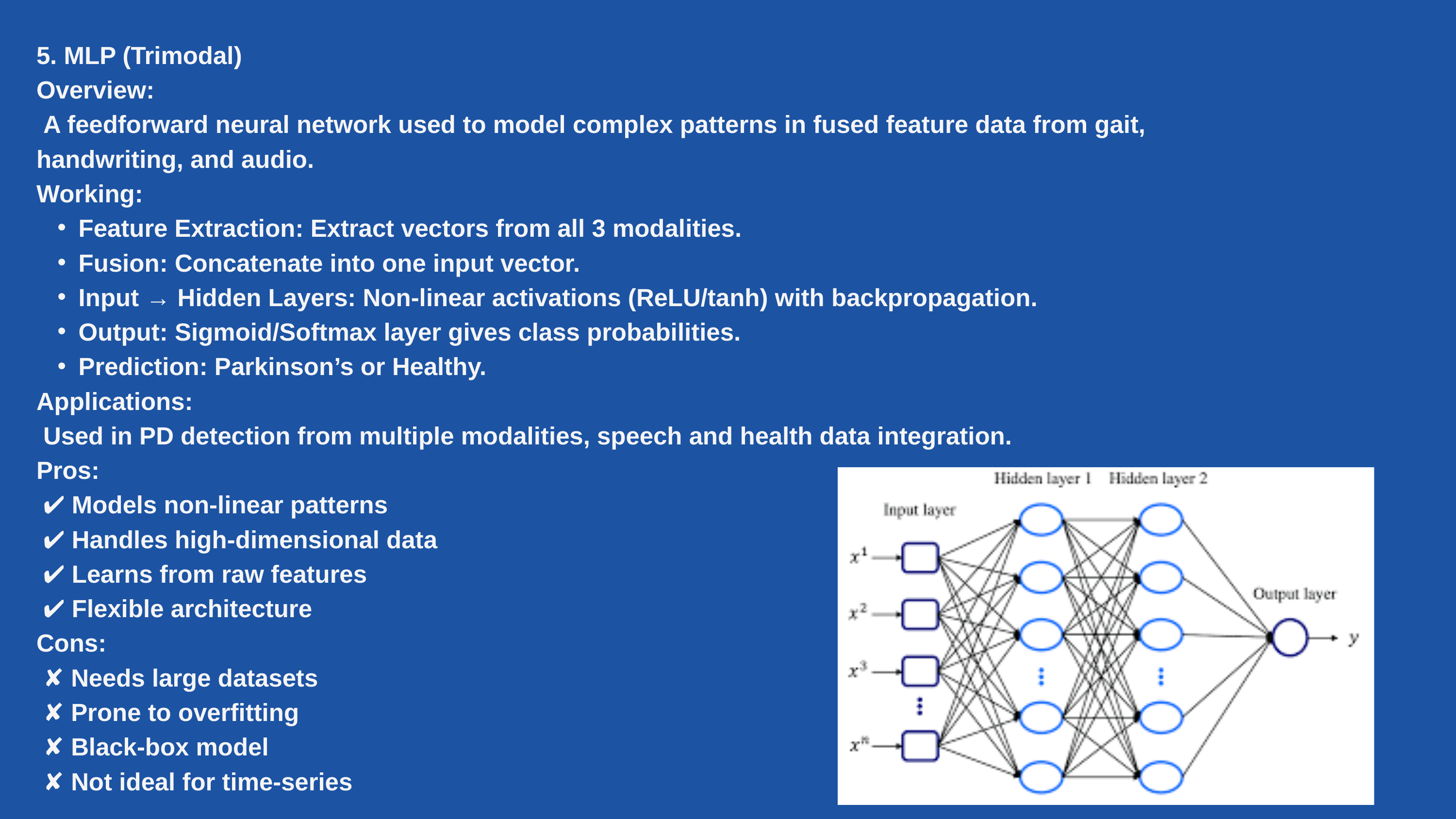

5. MLP (Trimodal)
Overview:
 A feedforward neural network used to model complex patterns in fused feature data from gait, handwriting, and audio.
Working:
Feature Extraction: Extract vectors from all 3 modalities.
Fusion: Concatenate into one input vector.
Input → Hidden Layers: Non-linear activations (ReLU/tanh) with backpropagation.
Output: Sigmoid/Softmax layer gives class probabilities.
Prediction: Parkinson’s or Healthy.
Applications:
 Used in PD detection from multiple modalities, speech and health data integration.
Pros:
 ✔ Models non-linear patterns
 ✔ Handles high-dimensional data
 ✔ Learns from raw features
 ✔ Flexible architecture
Cons:
 ✘ Needs large datasets
 ✘ Prone to overfitting
 ✘ Black-box model
 ✘ Not ideal for time-series